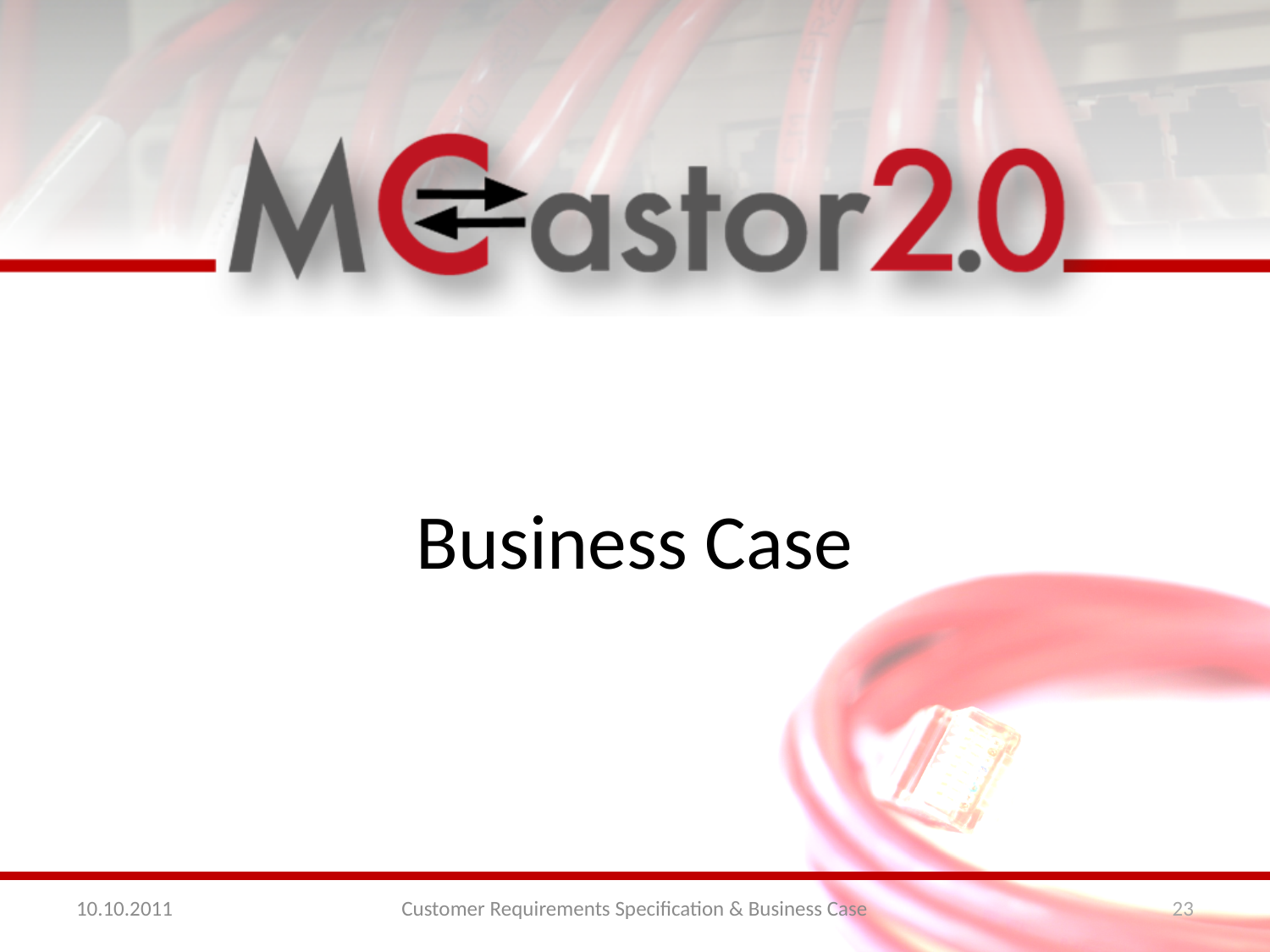

# Business Case
10.10.2011
Customer Requirements Specification & Business Case
23